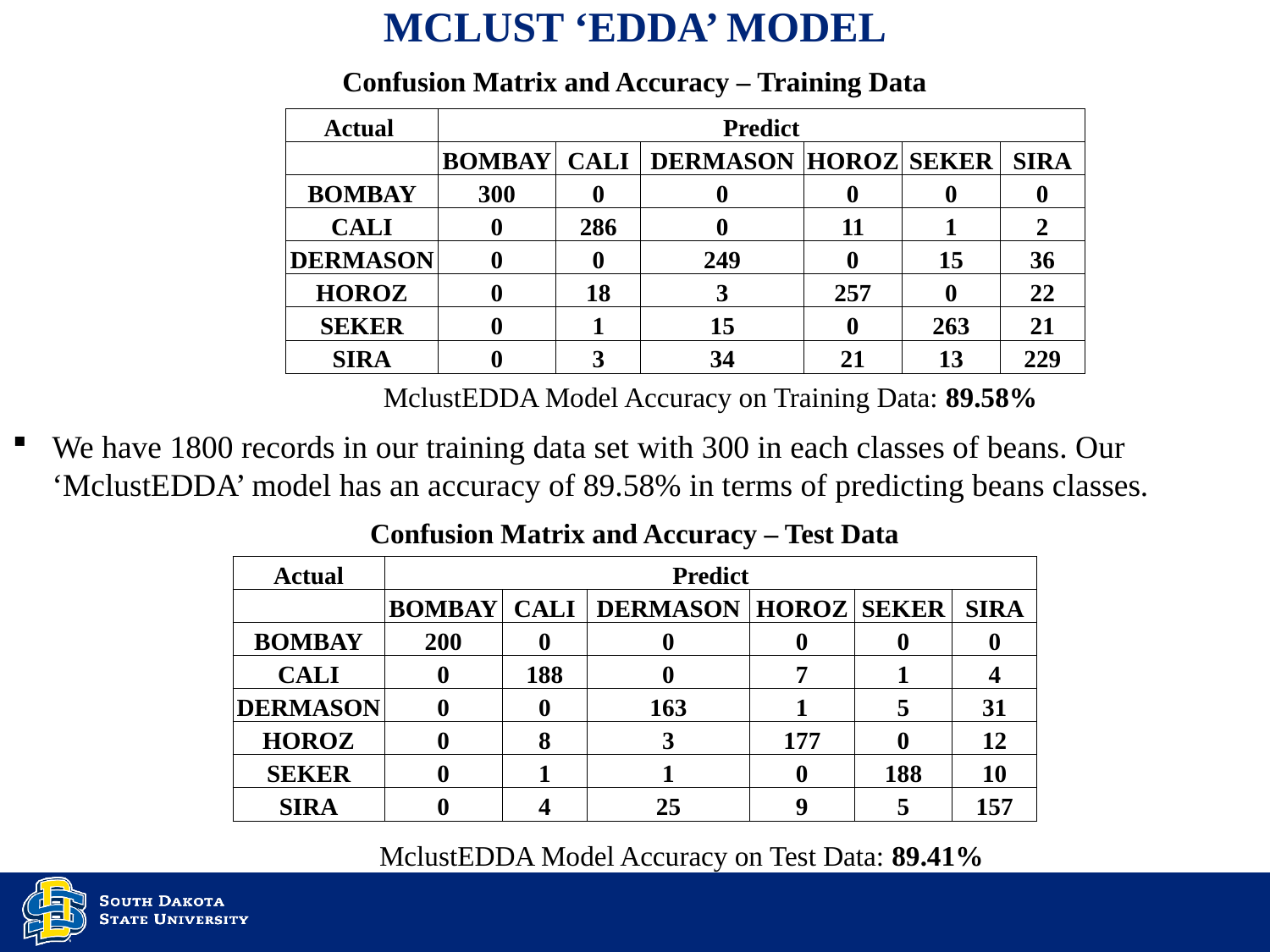

# MCLUSt ‘EDDA’ Model
Confusion Matrix and Accuracy – Training Data
| Actual | Predict |  |  |  |  |  |
| --- | --- | --- | --- | --- | --- | --- |
|  | BOMBAY | CALI | DERMASON | HOROZ | SEKER | SIRA |
| BOMBAY | 300 | 0 | 0 | 0 | 0 | 0 |
| CALI | 0 | 286 | 0 | 11 | 1 | 2 |
| DERMASON | 0 | 0 | 249 | 0 | 15 | 36 |
| HOROZ | 0 | 18 | 3 | 257 | 0 | 22 |
| SEKER | 0 | 1 | 15 | 0 | 263 | 21 |
| SIRA | 0 | 3 | 34 | 21 | 13 | 229 |
MclustEDDA Model Accuracy on Training Data: 89.58%
We have 1800 records in our training data set with 300 in each classes of beans. Our ‘MclustEDDA’ model has an accuracy of 89.58% in terms of predicting beans classes.
Confusion Matrix and Accuracy – Test Data
| Actual | Predict |  |  |  |  |  |
| --- | --- | --- | --- | --- | --- | --- |
|  | BOMBAY | CALI | DERMASON | HOROZ | SEKER | SIRA |
| BOMBAY | 200 | 0 | 0 | 0 | 0 | 0 |
| CALI | 0 | 188 | 0 | 7 | 1 | 4 |
| DERMASON | 0 | 0 | 163 | 1 | 5 | 31 |
| HOROZ | 0 | 8 | 3 | 177 | 0 | 12 |
| SEKER | 0 | 1 | 1 | 0 | 188 | 10 |
| SIRA | 0 | 4 | 25 | 9 | 5 | 157 |
MclustEDDA Model Accuracy on Test Data: 89.41%